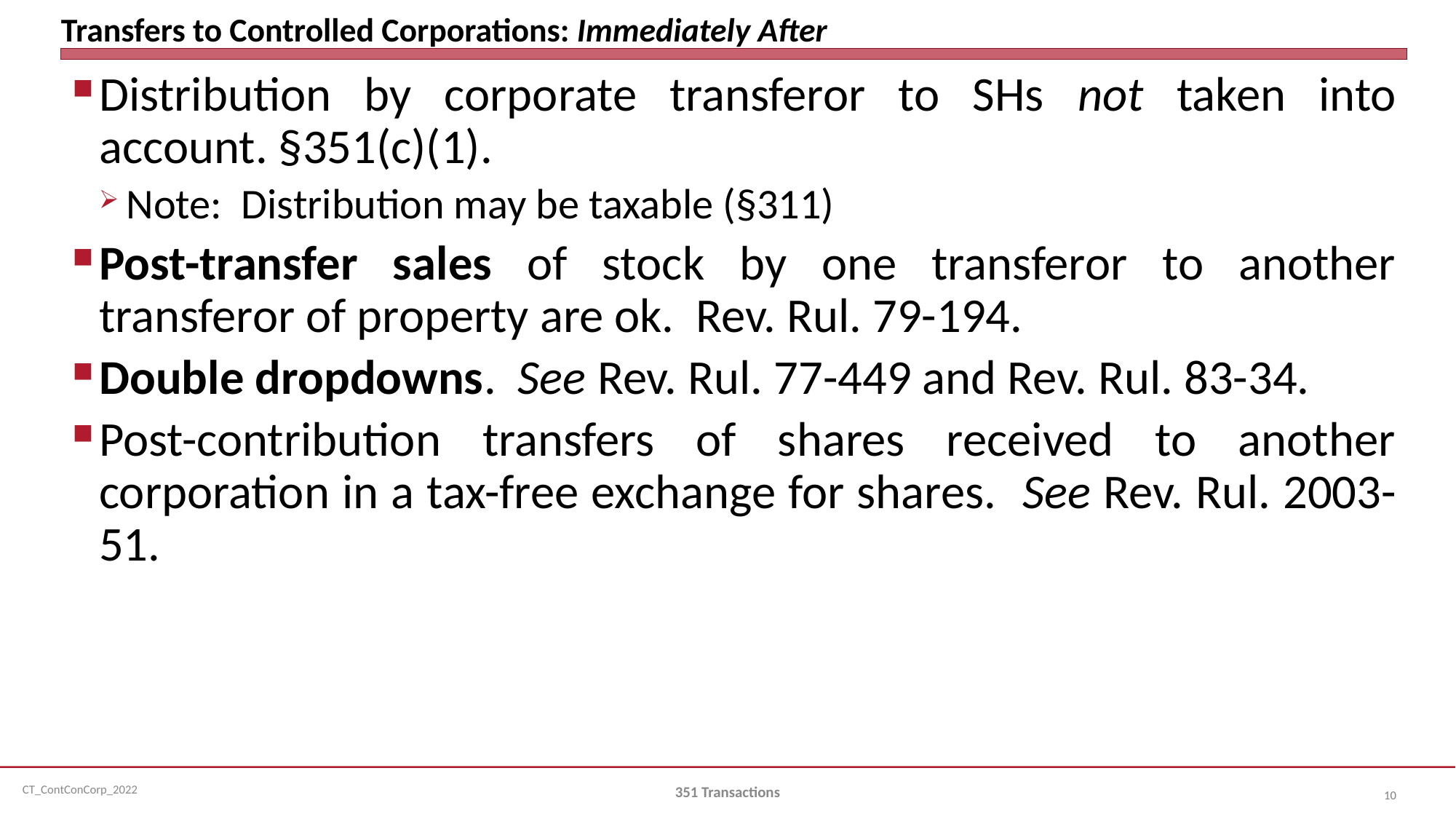

# Transfers to Controlled Corporations: Immediately After
Distribution by corporate transferor to SHs not taken into account. §351(c)(1).
Note:  Distribution may be taxable (§311)
Post-transfer sales of stock by one transferor to another transferor of property are ok.  Rev. Rul. 79-194.
Double dropdowns.  See Rev. Rul. 77-449 and Rev. Rul. 83-34.
Post-contribution transfers of shares received to another corporation in a tax-free exchange for shares.  See Rev. Rul. 2003-51.

351 Transactions
10